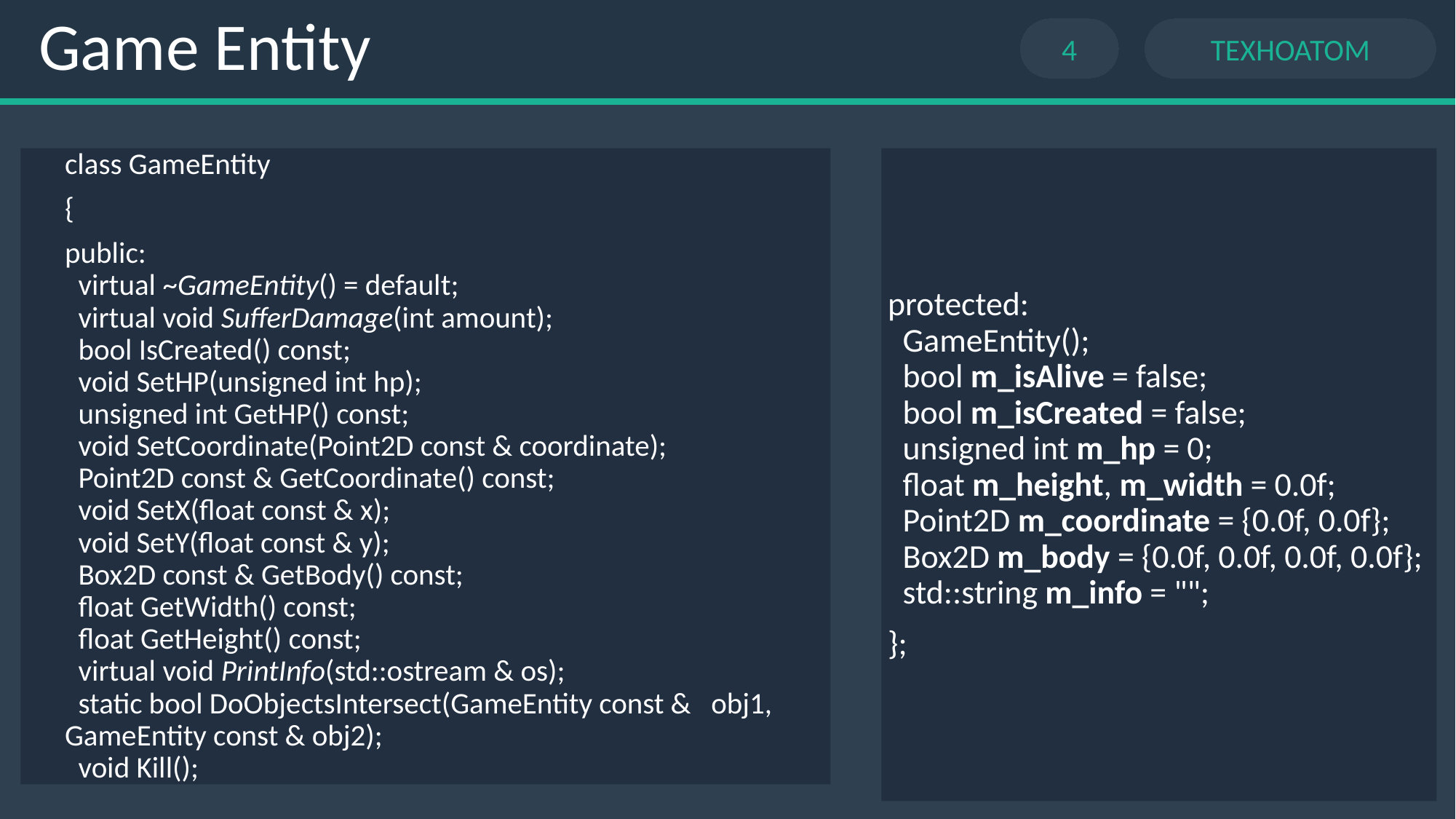

# Game Entity
4
ТЕХНОАТОМ
class GameEntity
{
public:
  virtual ~GameEntity() = default;
  virtual void SufferDamage(int amount);
  bool IsCreated() const;
  void SetHP(unsigned int hp);
  unsigned int GetHP() const;
  void SetCoordinate(Point2D const & coordinate);
  Point2D const & GetCoordinate() const;
  void SetX(float const & x);
  void SetY(float const & y);
  Box2D const & GetBody() const;
  float GetWidth() const;
  float GetHeight() const;
  virtual void PrintInfo(std::ostream & os);
  static bool DoObjectsIntersect(GameEntity const &   obj1,   GameEntity const & obj2);
  void Kill();
protected:
  GameEntity();
  bool m_isAlive = false;
  bool m_isCreated = false;
  unsigned int m_hp = 0;
  float m_height, m_width = 0.0f;
  Point2D m_coordinate = {0.0f, 0.0f};
  Box2D m_body = {0.0f, 0.0f, 0.0f, 0.0f};
  std::string m_info = "";
};
Квасный Алексей Борисович